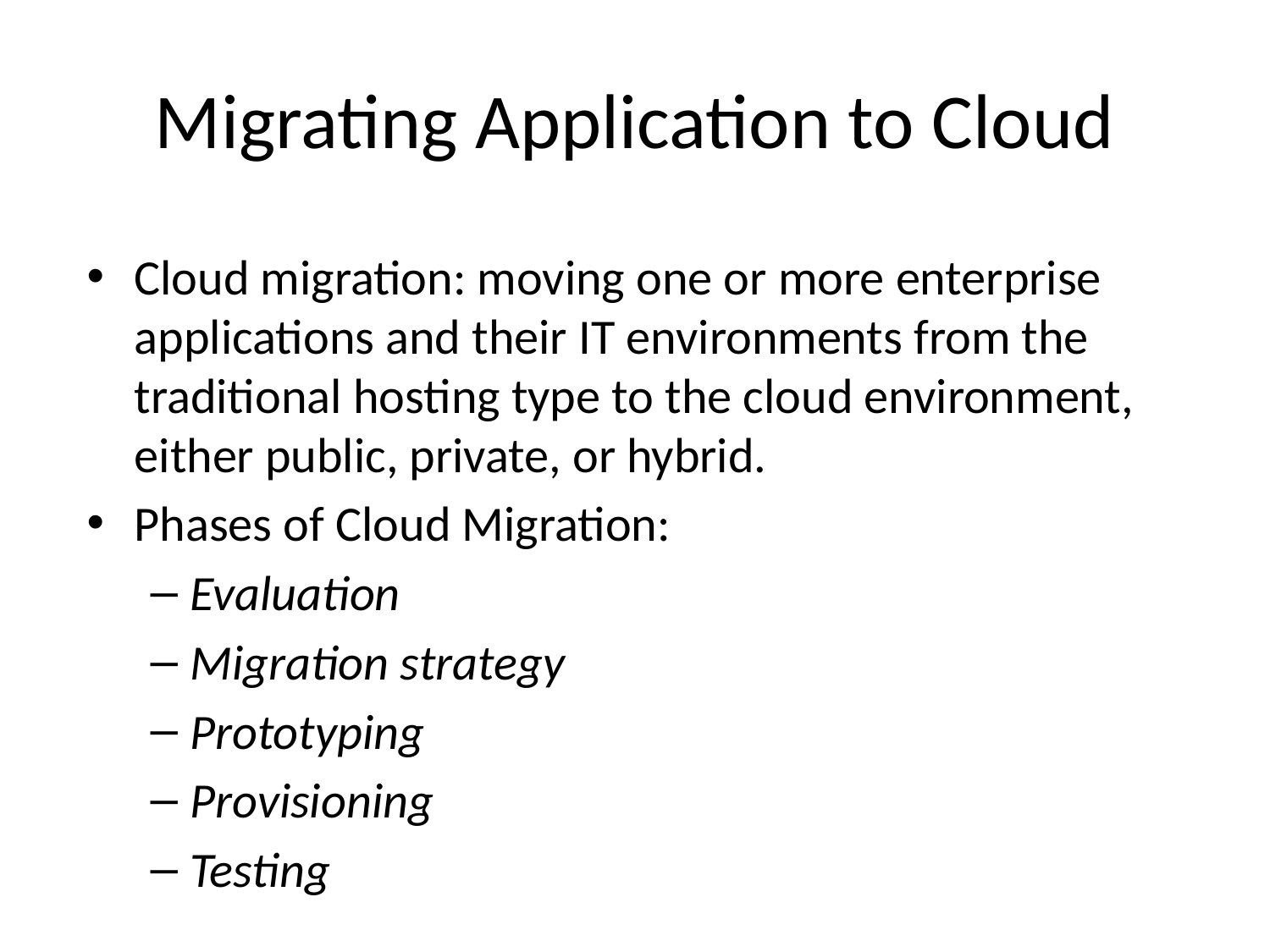

# Migrating Application to Cloud
Cloud migration: moving one or more enterprise applications and their IT environments from the traditional hosting type to the cloud environment, either public, private, or hybrid.
Phases of Cloud Migration:
Evaluation
Migration strategy
Prototyping
Provisioning
Testing